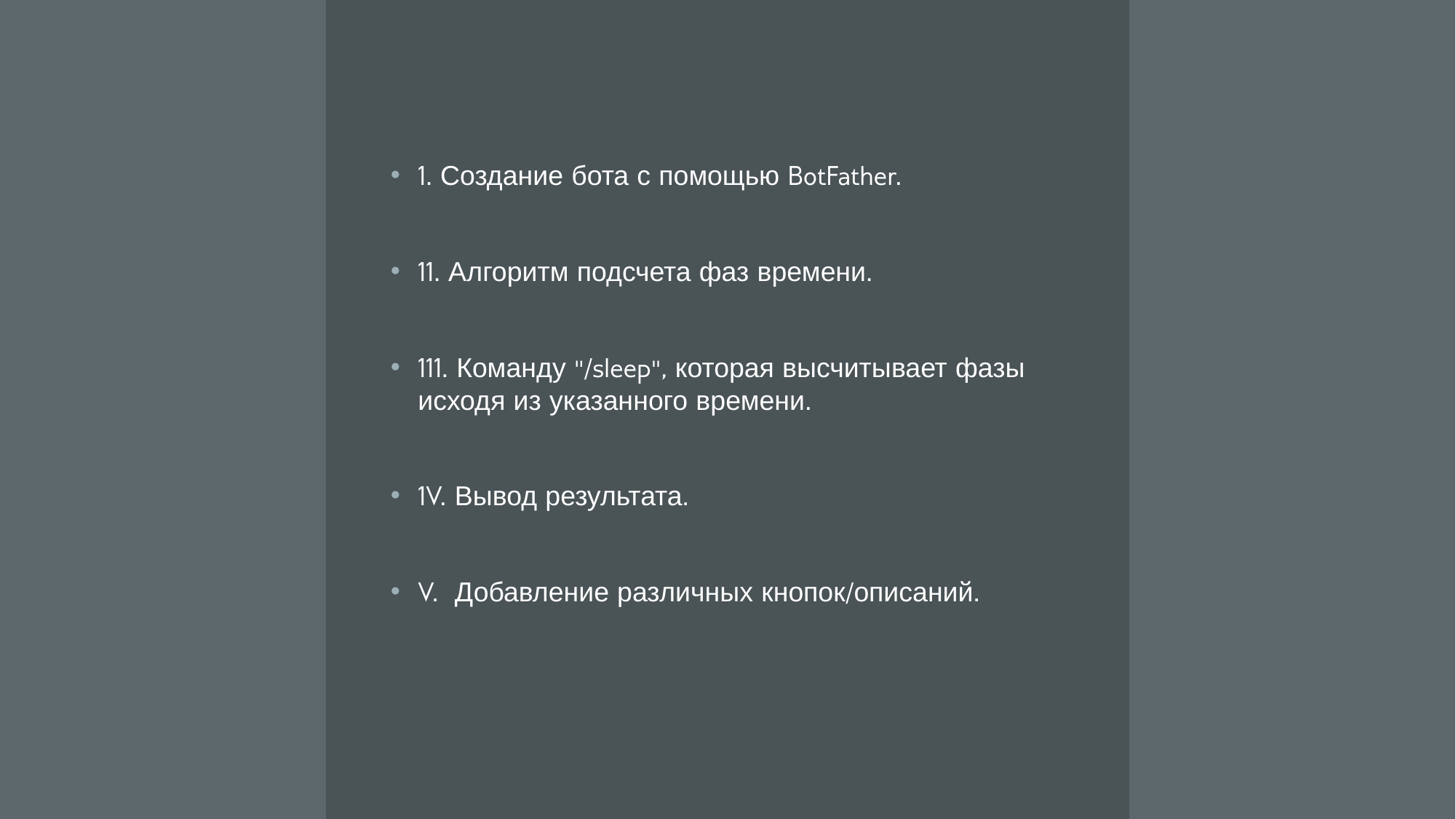

1. Создание бота с помощью BotFather.

11. Алгоритм подсчета фаз времени.

111. Команду "/sleep", которая высчитывает фазы исходя из указанного времени.

1V. Вывод результата.

V.  Добавление различных кнопок/описаний.